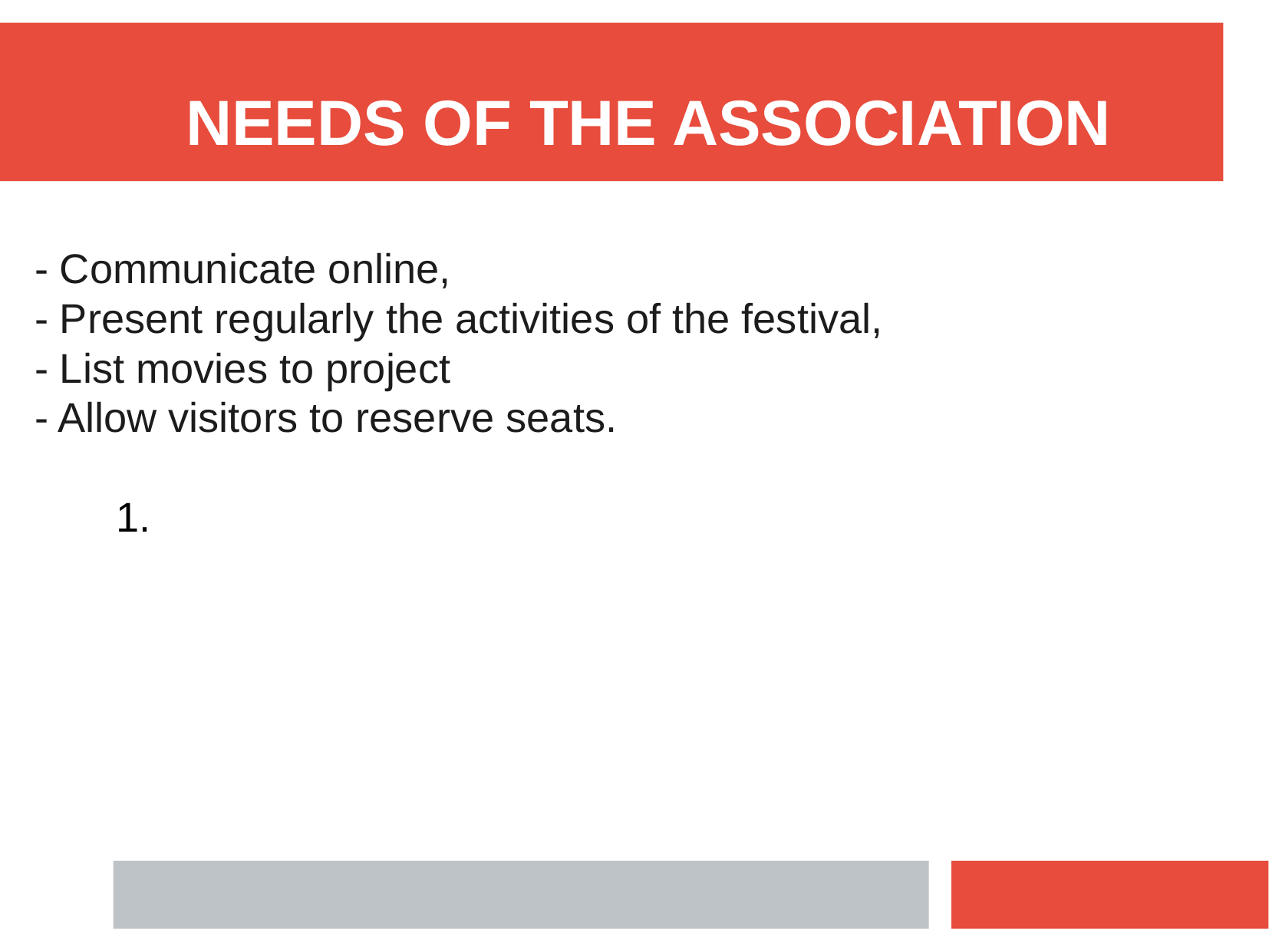

NEEDS OF THE ASSOCIATION
- Communicate online,
- Present regularly the activities of the festival,
- List movies to project
- Allow visitors to reserve seats.